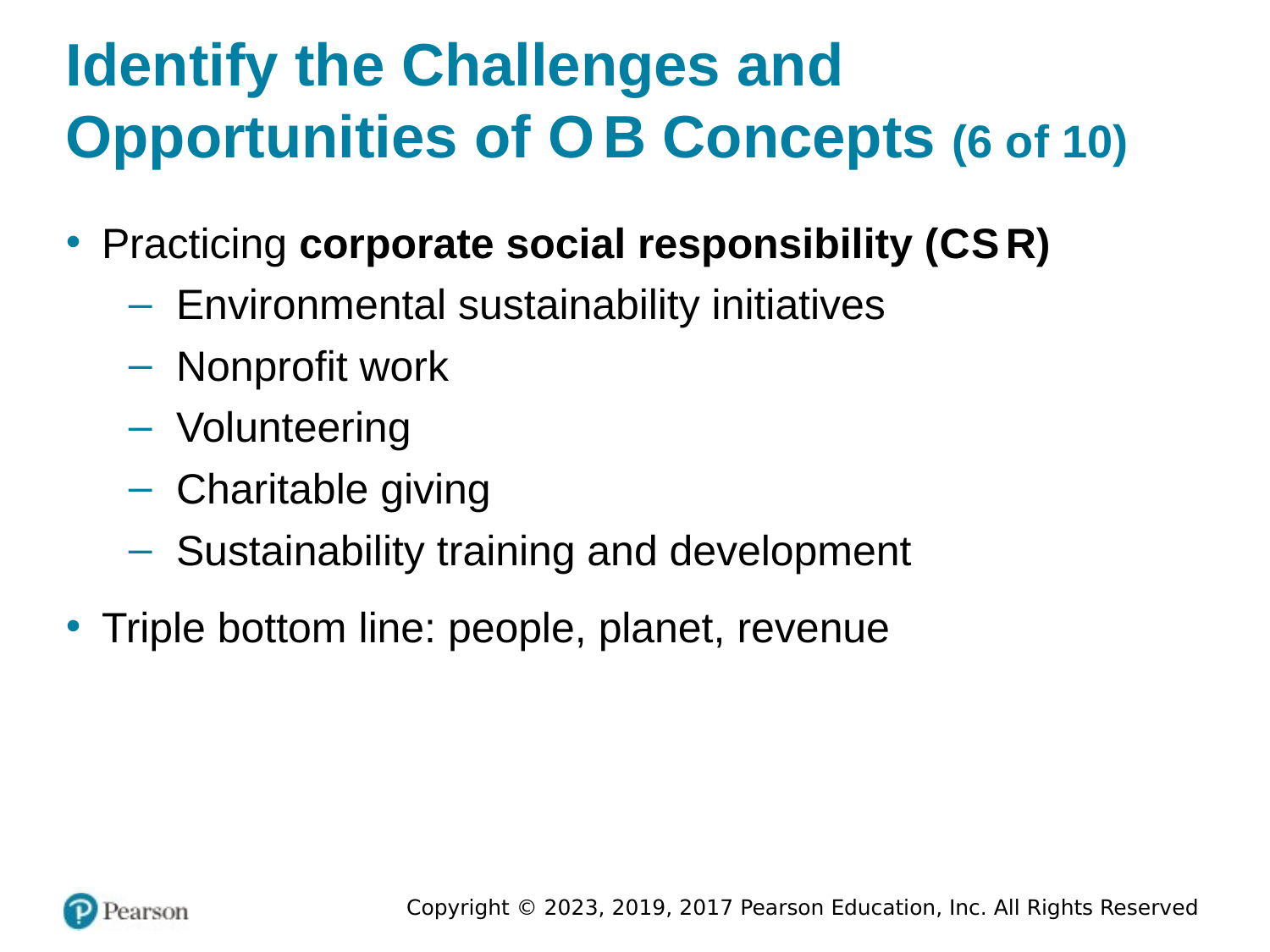

# Identify the Challenges and Opportunities of O B Concepts (6 of 10)
Practicing corporate social responsibility (C S R)
Environmental sustainability initiatives
Nonprofit work
Volunteering
Charitable giving
Sustainability training and development
Triple bottom line: people, planet, revenue